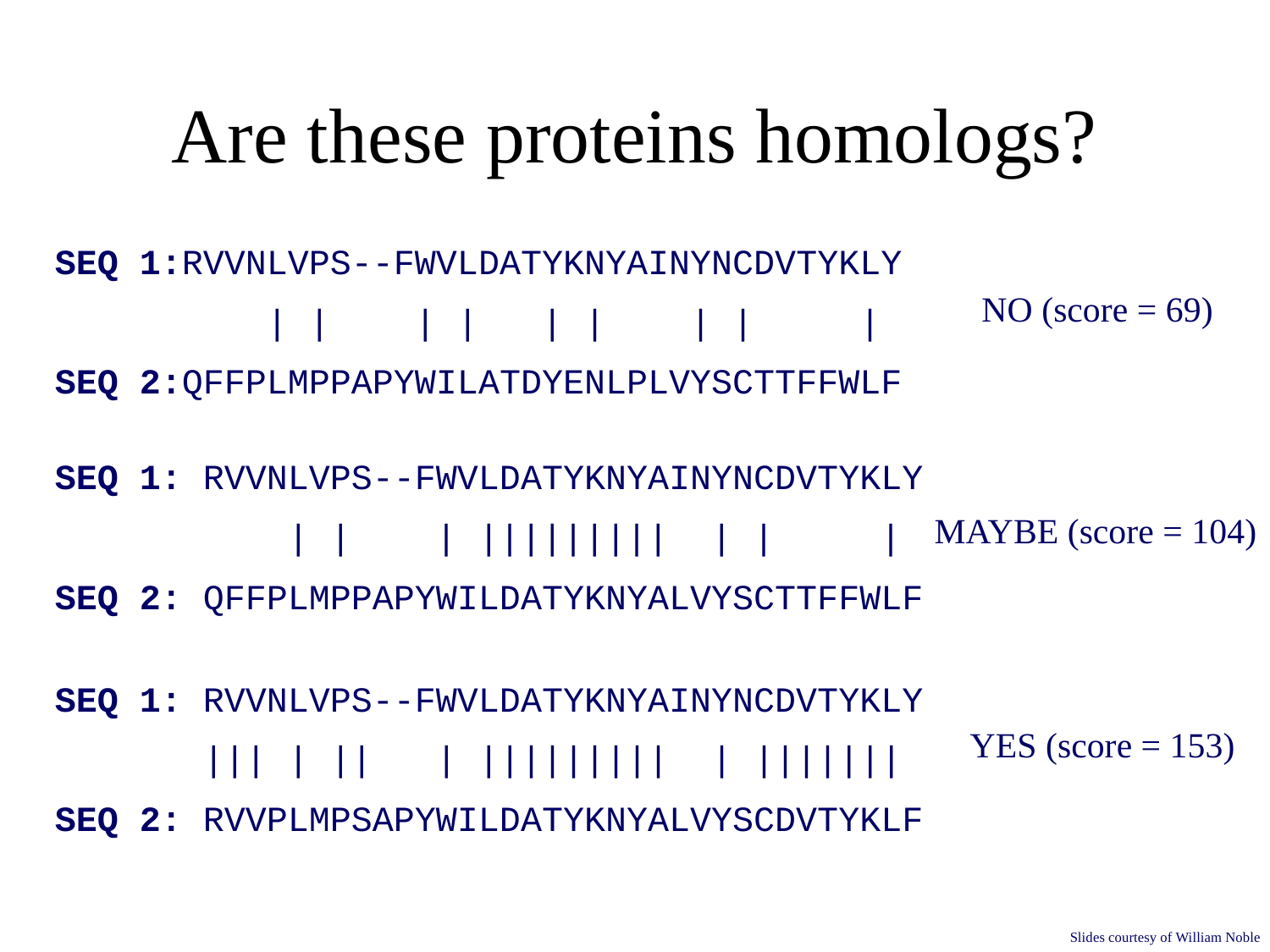

# Are these proteins homologs?
SEQ 1:RVVNLVPS--FWVLDATYKNYAINYNCDVTYKLY
	    | |    | |   | |    | |     |
SEQ 2:QFFPLMPPAPYWILATDYENLPLVYSCTTFFWLF
NO (score = 69)
SEQ 1: RVVNLVPS--FWVLDATYKNYAINYNCDVTYKLY
           | |    | |||||||||  | |     |
SEQ 2: QFFPLMPPAPYWILDATYKNYALVYSCTTFFWLF
MAYBE (score = 104)
SEQ 1: RVVNLVPS--FWVLDATYKNYAINYNCDVTYKLY
       ||| | ||   | |||||||||  | |||||||
SEQ 2: RVVPLMPSAPYWILDATYKNYALVYSCDVTYKLF
YES (score = 153)
Slides courtesy of William Noble